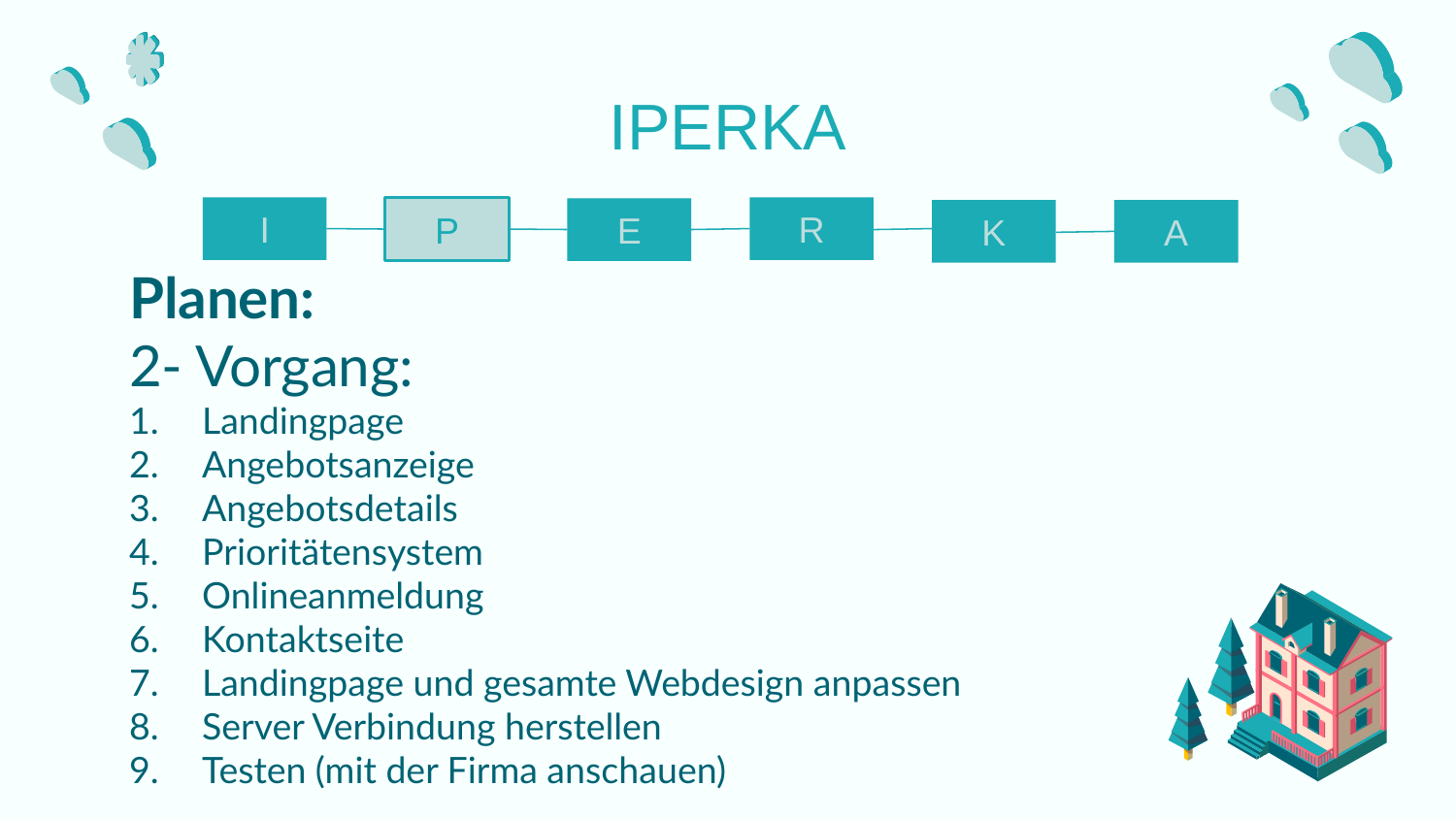

# IPERKA

I
R
P
E
K
A
Planen:
2- Vorgang:
Landingpage
Angebotsanzeige
Angebotsdetails
Prioritätensystem
Onlineanmeldung
Kontaktseite
Landingpage und gesamte Webdesign anpassen
Server Verbindung herstellen
Testen (mit der Firma anschauen)